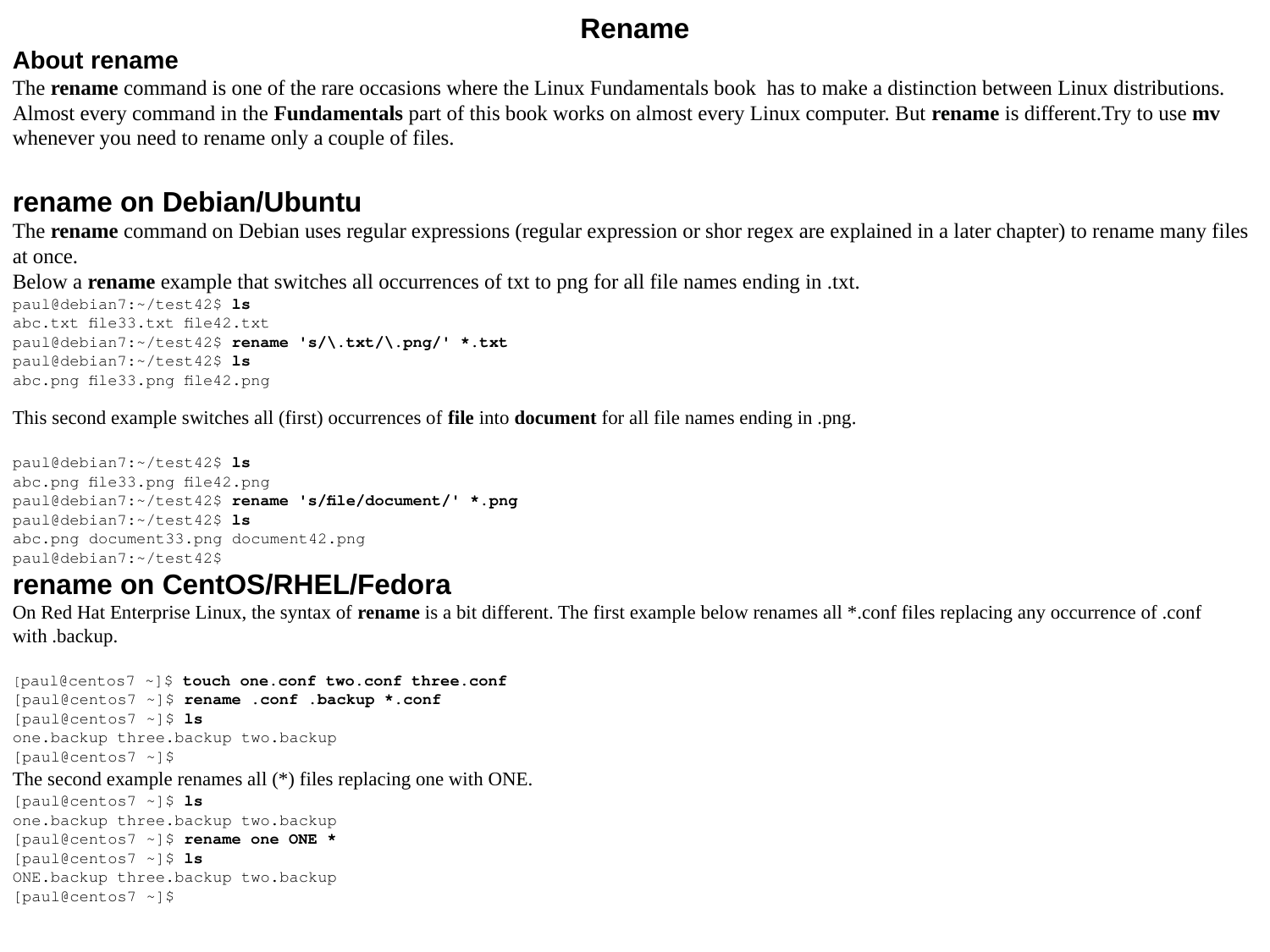

Rename
About rename
The rename command is one of the rare occasions where the Linux Fundamentals book  has to make a distinction between Linux distributions. Almost every command in the Fundamentals part of this book works on almost every Linux computer. But rename is different.Try to use mv whenever you need to rename only a couple of files.

rename on Debian/Ubuntu
The rename command on Debian uses regular expressions (regular expression or shor regex are explained in a later chapter) to rename many files at once.
Below a rename example that switches all occurrences of txt to png for all file names ending in .txt.
paul@debian7:~/test42$ ls
abc.txt file33.txt file42.txt
paul@debian7:~/test42$ rename 's/\.txt/\.png/' *.txt
paul@debian7:~/test42$ ls
abc.png file33.png file42.png

This second example switches all (first) occurrences of file into document for all file names ending in .png.

paul@debian7:~/test42$ ls
abc.png file33.png file42.png
paul@debian7:~/test42$ rename 's/file/document/' *.png
paul@debian7:~/test42$ ls
abc.png document33.png document42.png
paul@debian7:~/test42$
rename on CentOS/RHEL/Fedora
On Red Hat Enterprise Linux, the syntax of rename is a bit different. The first example below renames all *.conf files replacing any occurrence of .conf with .backup.

[paul@centos7 ~]$ touch one.conf two.conf three.conf
[paul@centos7 ~]$ rename .conf .backup *.conf
[paul@centos7 ~]$ ls
one.backup three.backup two.backup
[paul@centos7 ~]$
The second example renames all (*) files replacing one with ONE.
[paul@centos7 ~]$ ls
one.backup three.backup two.backup
[paul@centos7 ~]$ rename one ONE *
[paul@centos7 ~]$ ls
ONE.backup three.backup two.backup
[paul@centos7 ~]$